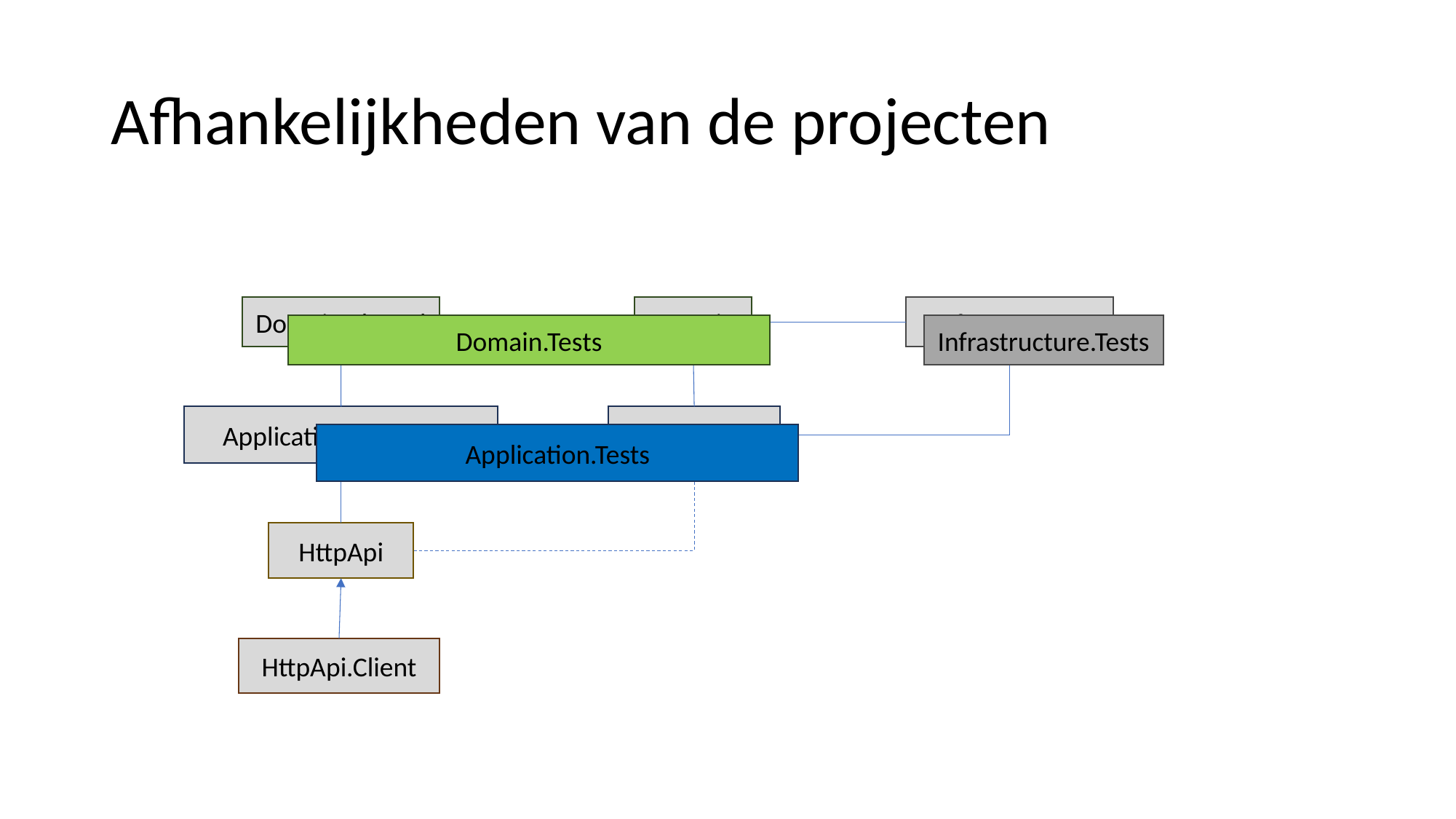

# Afhankelijkheden van de projecten
Domain.Shared
Domain
Infrastructure
Domain.Tests
Infrastructure.Tests
Application
Application.Contracts
Application.Tests
HttpApi
HttpApi.Client